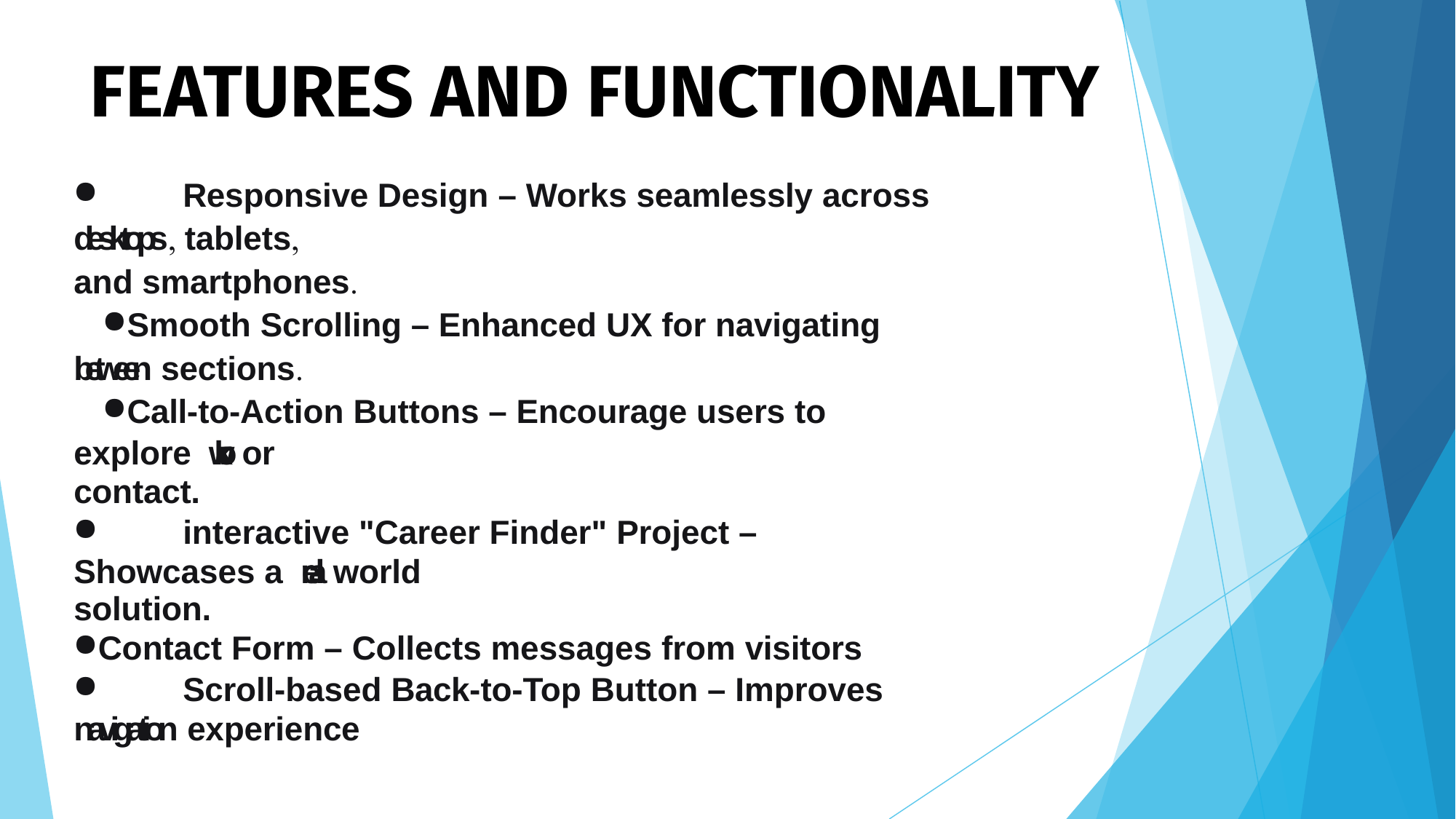

# FEATURES AND FUNCTIONALITY
	Responsive Design – Works seamlessly across desktops, tablets,
and smartphones.
Smooth Scrolling – Enhanced UX for navigating between sections.
Call-to-Action Buttons – Encourage users to explore work or
contact.
	interactive "Career Finder" Project – Showcases a real- world
solution.
Contact Form – Collects messages from visitors
	Scroll-based Back-to-Top Button – Improves navigation experience